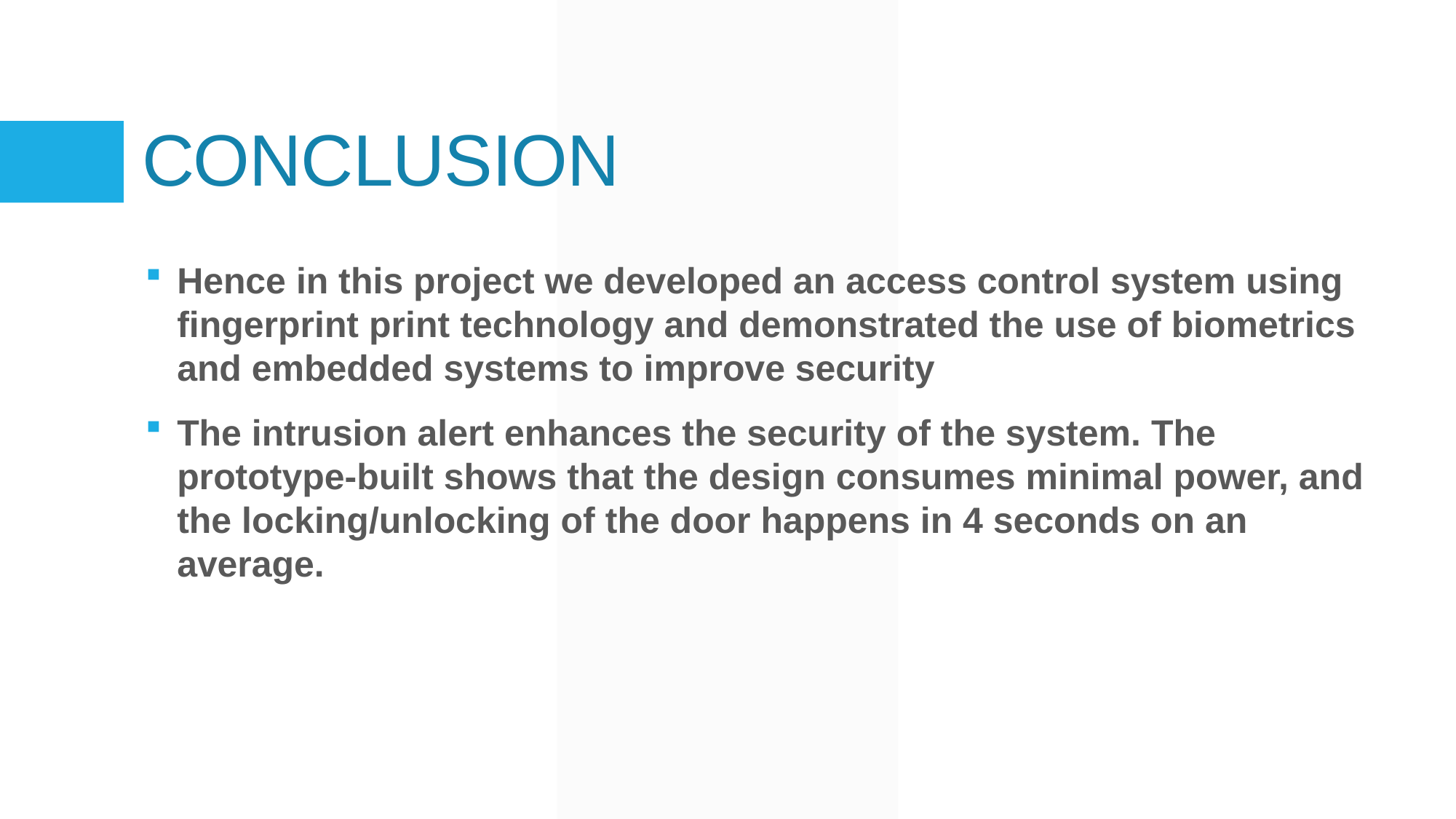

# CONCLUSION
Hence in this project we developed an access control system using fingerprint print technology and demonstrated the use of biometrics and embedded systems to improve security
The intrusion alert enhances the security of the system. The prototype-built shows that the design consumes minimal power, and the locking/unlocking of the door happens in 4 seconds on an average.